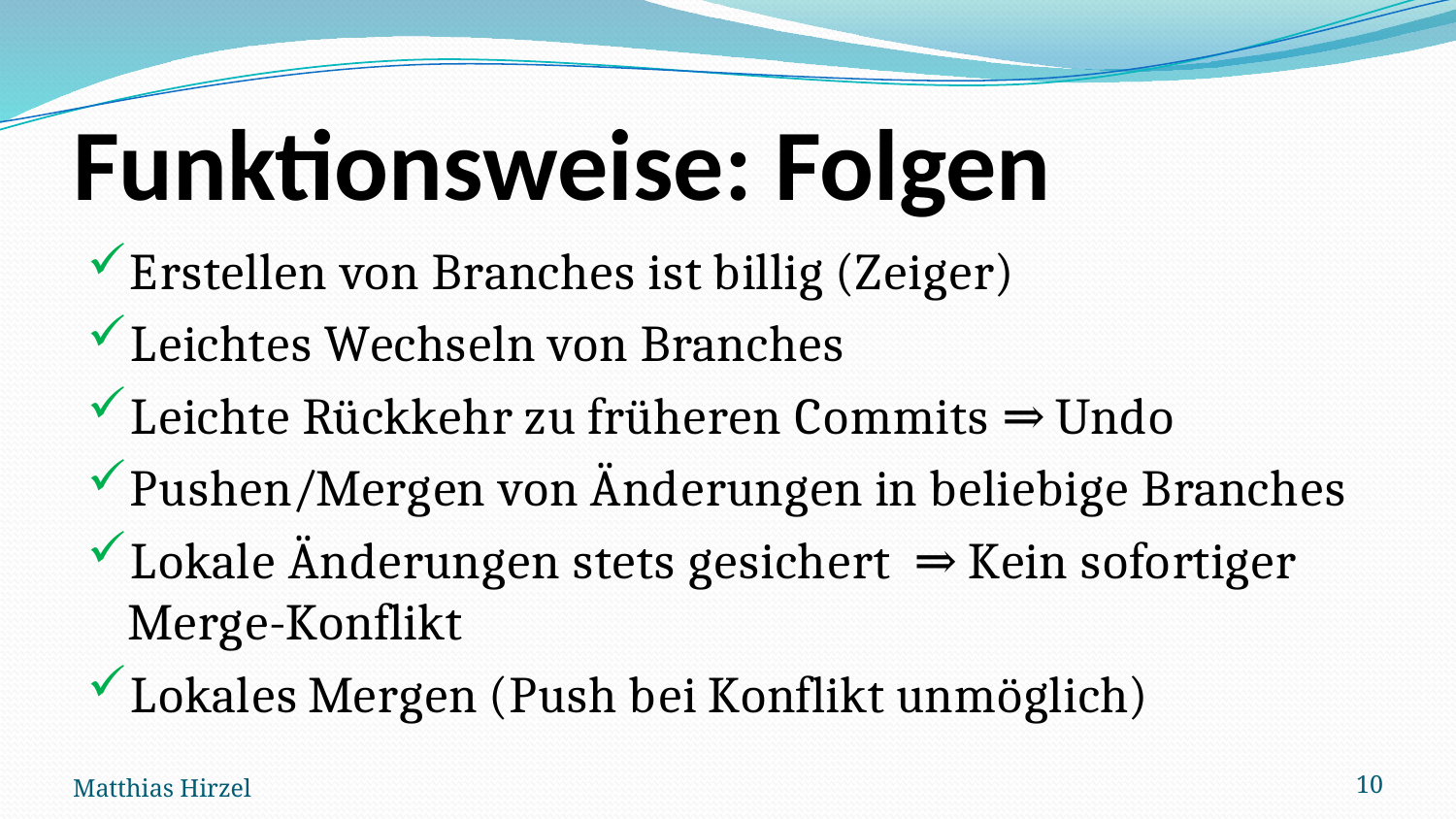

# Funktionsweise: Folgen
Erstellen von Branches ist billig (Zeiger)
Leichtes Wechseln von Branches
Leichte Rückkehr zu früheren Commits ⇒ Undo
Pushen/Mergen von Änderungen in beliebige Branches
Lokale Änderungen stets gesichert  ⇒ Kein sofortiger Merge-Konflikt
Lokales Mergen (Push bei Konflikt unmöglich)
Matthias Hirzel
10